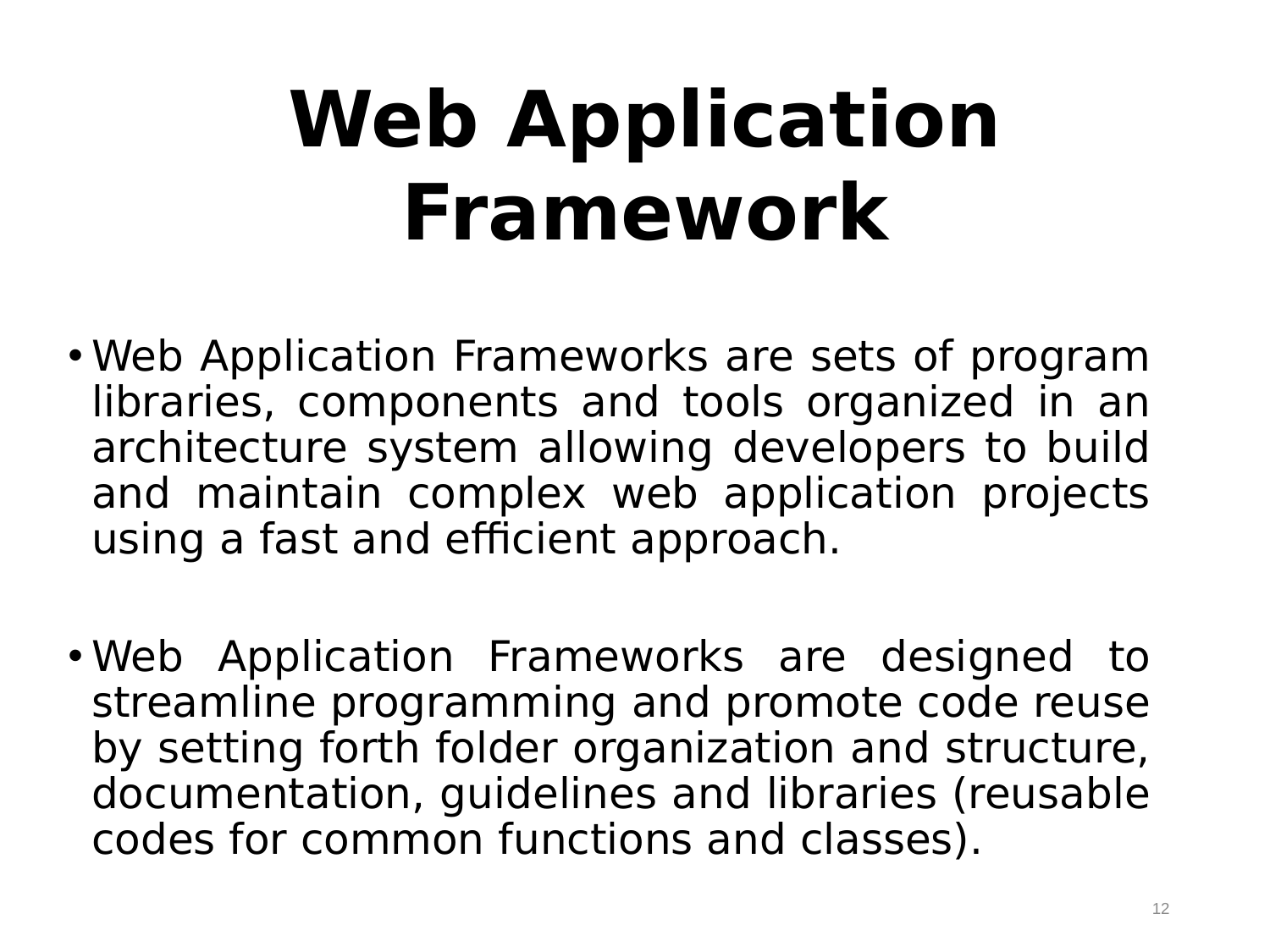

Web Application Framework

Web Application Frameworks are sets of program libraries, components and tools organized in an architecture system allowing developers to build and maintain complex web application projects using a fast and efficient approach.

Web Application Frameworks are designed to streamline programming and promote code reuse by setting forth folder organization and structure, documentation, guidelines and libraries (reusable codes for common functions and classes).
12